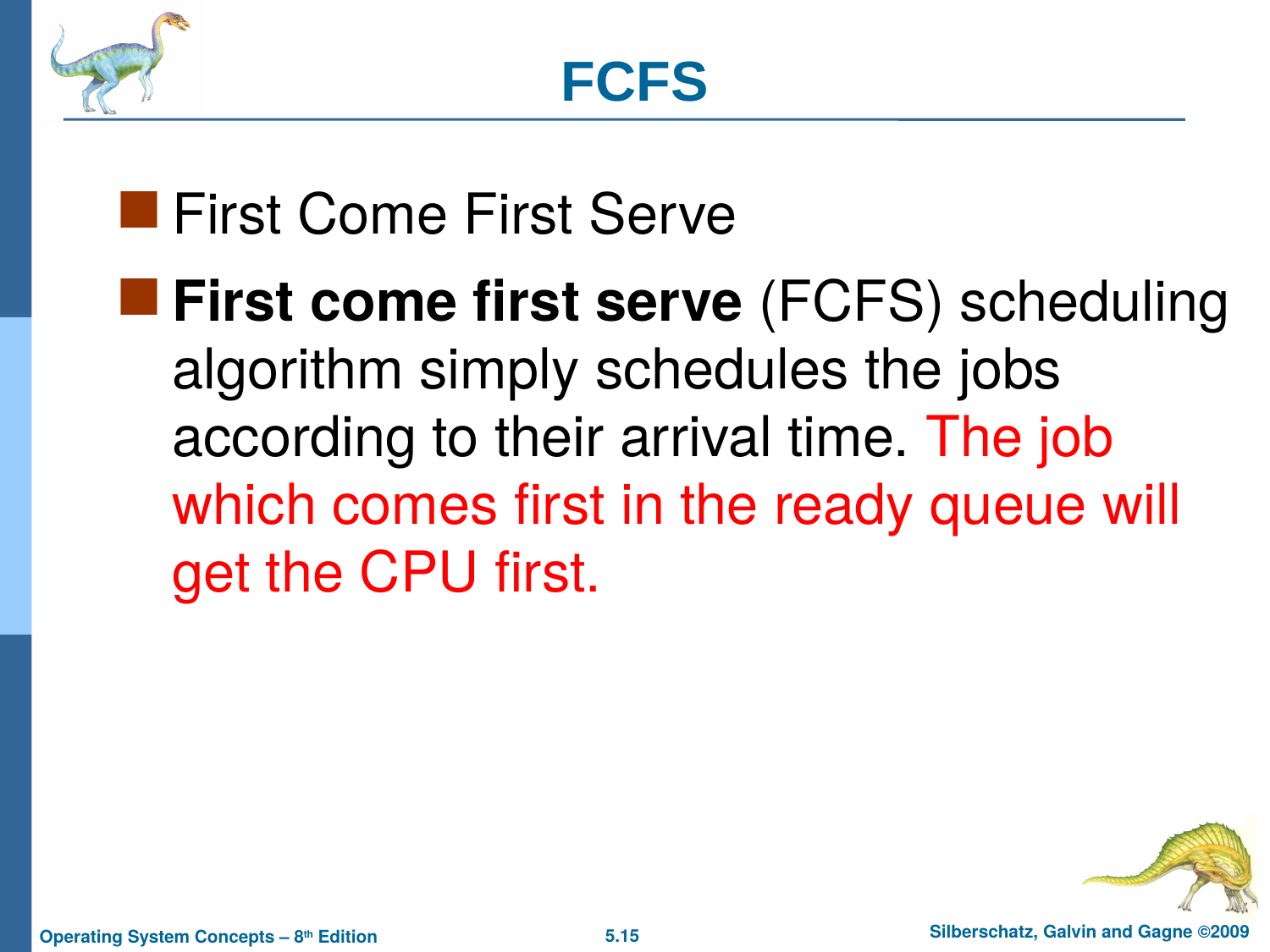

# FCFS
First Come First Serve
First come first serve (FCFS) scheduling algorithm simply schedules the jobs according to their arrival time. The job which comes first in the ready queue will get the CPU first.